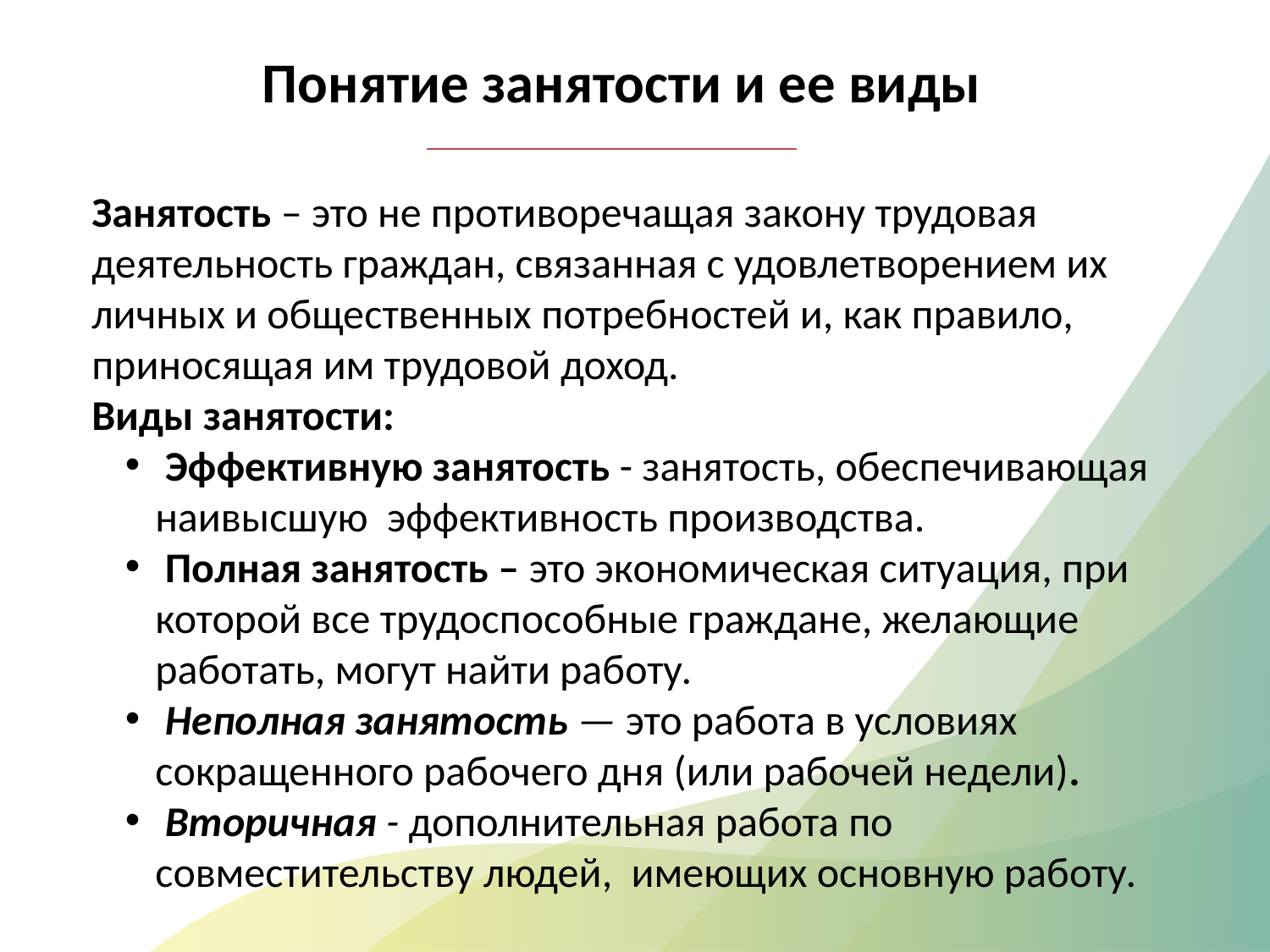

Понятие занятости и ее виды
Занятость – это не противоречащая закону трудовая деятельность граждан, связанная с удовлетворением их личных и общественных потребностей и, как правило, приносящая им трудовой доход.
Виды занятости:
 Эффективную занятость - занятость, обеспечивающая наивысшую  эффективность производства.
 Полная занятость – это экономическая ситуация, при которой все трудоспособные граждане, желающие работать, могут найти работу.
 Неполная занятость — это работа в условиях сокращенного рабочего дня (или рабочей недели).
 Вторичная - дополнительная работа по совместительству людей,  имеющих основную работу.